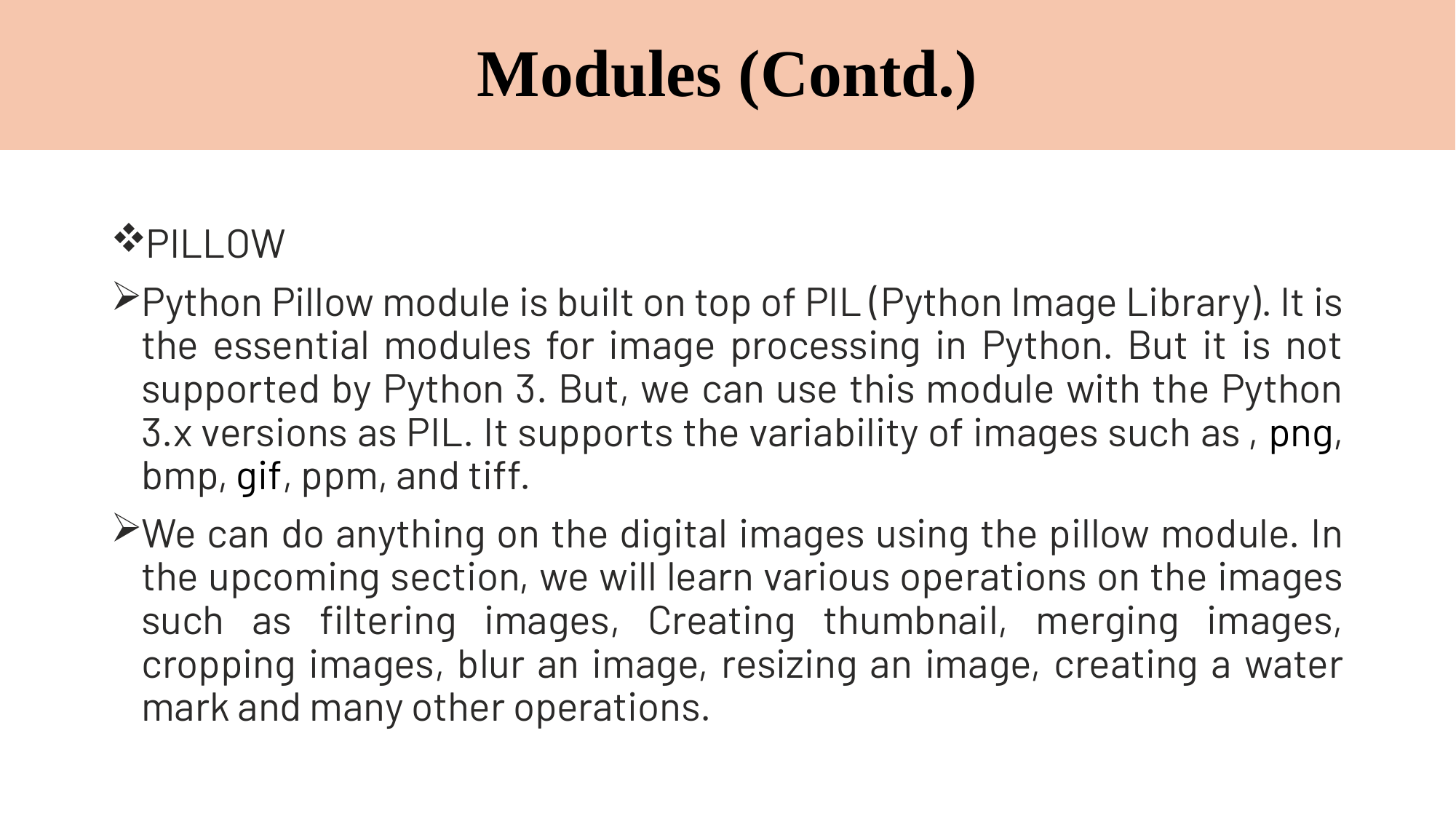

# Modules (Contd.)
PILLOW
Python Pillow module is built on top of PIL (Python Image Library). It is the essential modules for image processing in Python. But it is not supported by Python 3. But, we can use this module with the Python 3.x versions as PIL. It supports the variability of images such as , png, bmp, gif, ppm, and tiff.
We can do anything on the digital images using the pillow module. In the upcoming section, we will learn various operations on the images such as filtering images, Creating thumbnail, merging images, cropping images, blur an image, resizing an image, creating a water mark and many other operations.